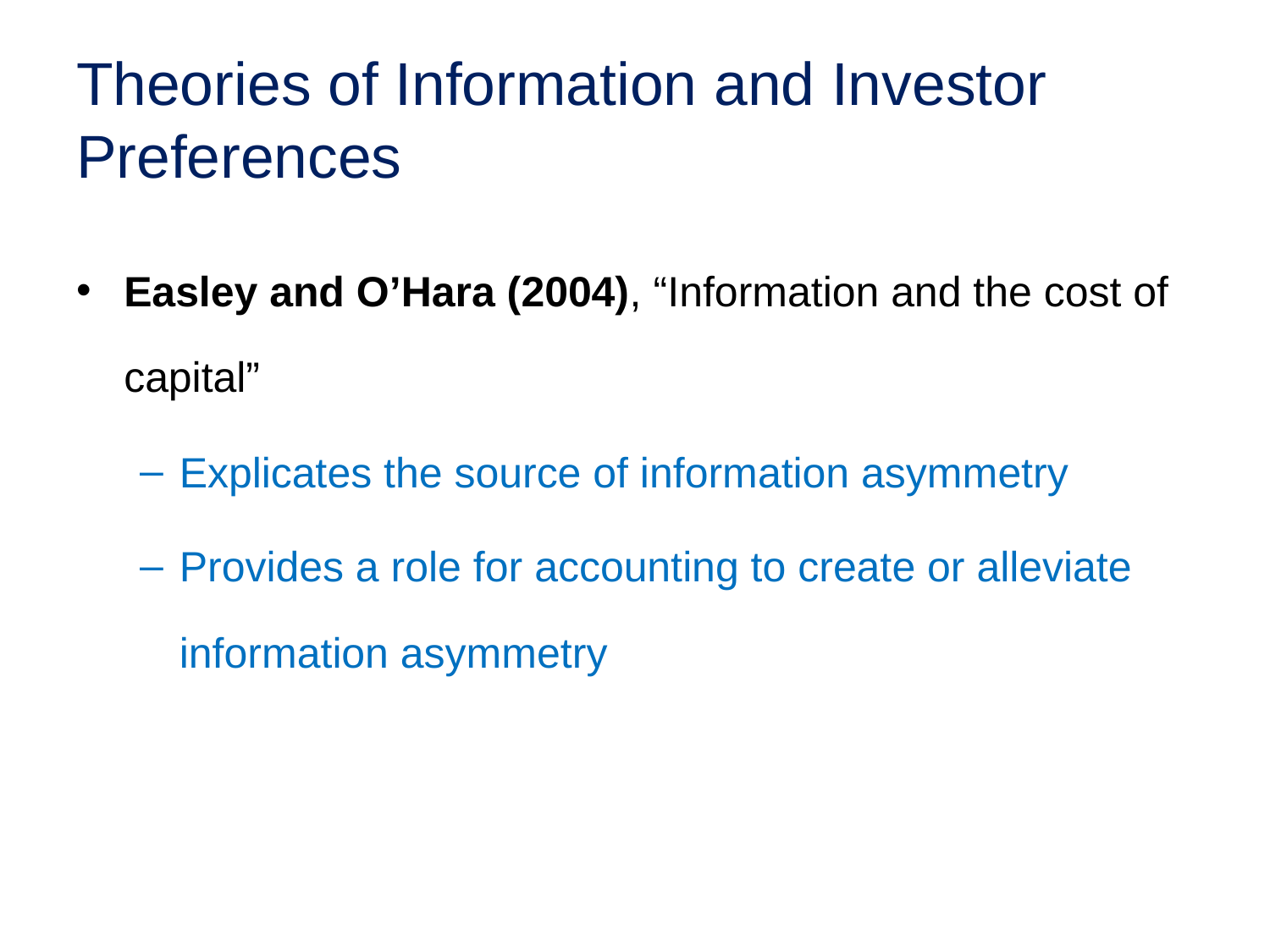

# Theories of Information and Investor Preferences
Easley and O’Hara (2004), “Information and the cost of capital”
Explicates the source of information asymmetry
Provides a role for accounting to create or alleviate information asymmetry